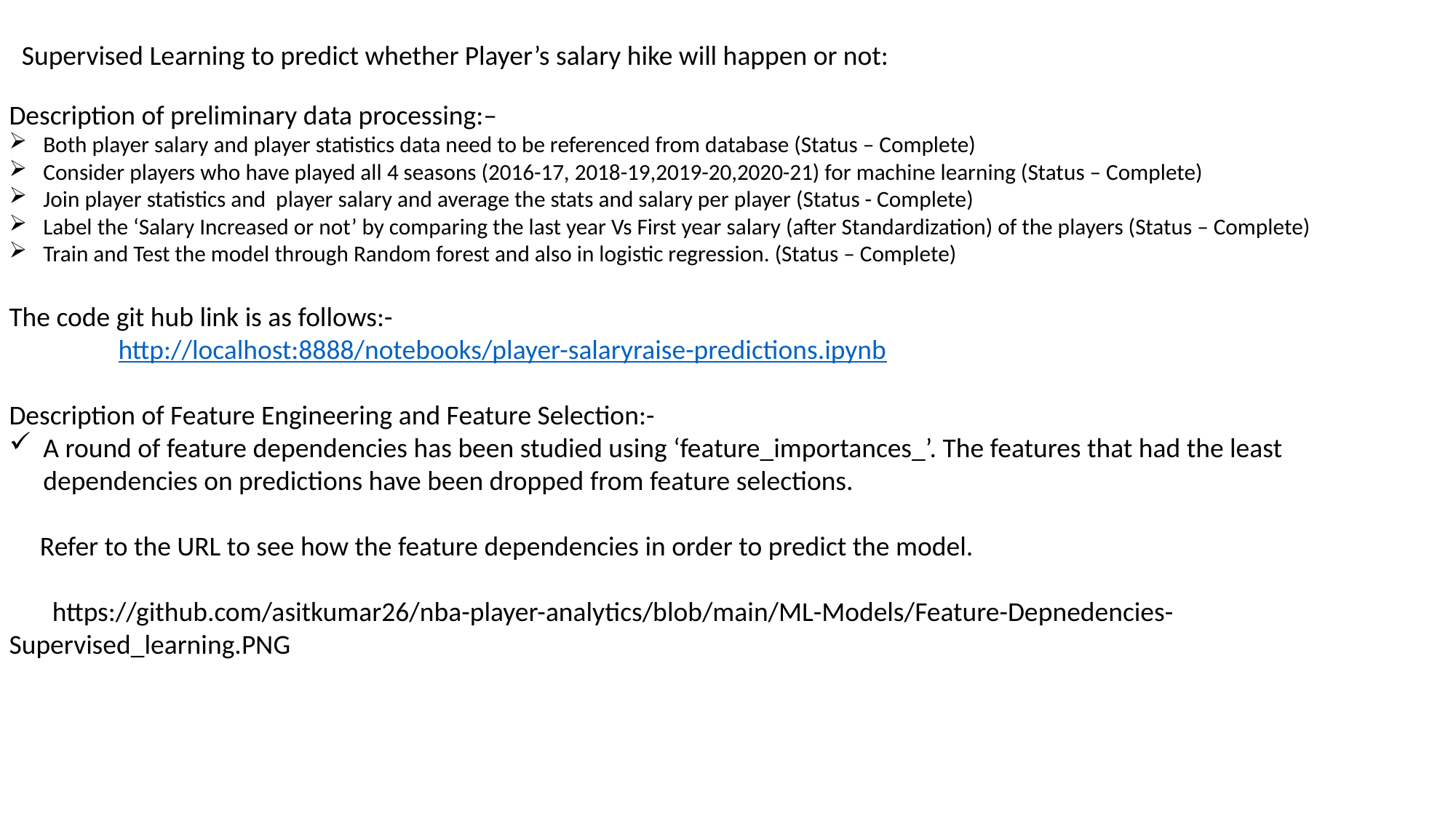

Supervised Learning to predict whether Player’s salary hike will happen or not:
Description of preliminary data processing:–
Both player salary and player statistics data need to be referenced from database (Status – Complete)
Consider players who have played all 4 seasons (2016-17, 2018-19,2019-20,2020-21) for machine learning (Status – Complete)
Join player statistics and  player salary and average the stats and salary per player (Status - Complete)
Label the ‘Salary Increased or not’ by comparing the last year Vs First year salary (after Standardization) of the players (Status – Complete)
Train and Test the model through Random forest and also in logistic regression. (Status – Complete)

The code git hub link is as follows:-
	http://localhost:8888/notebooks/player-salaryraise-predictions.ipynb

Description of Feature Engineering and Feature Selection:-
A round of feature dependencies has been studied using ‘feature_importances_’. The features that had the least dependencies on predictions have been dropped from feature selections.

     Refer to the URL to see how the feature dependencies in order to predict the model.

       https://github.com/asitkumar26/nba-player-analytics/blob/main/ML-Models/Feature-Depnedencies-Supervised_learning.PNG